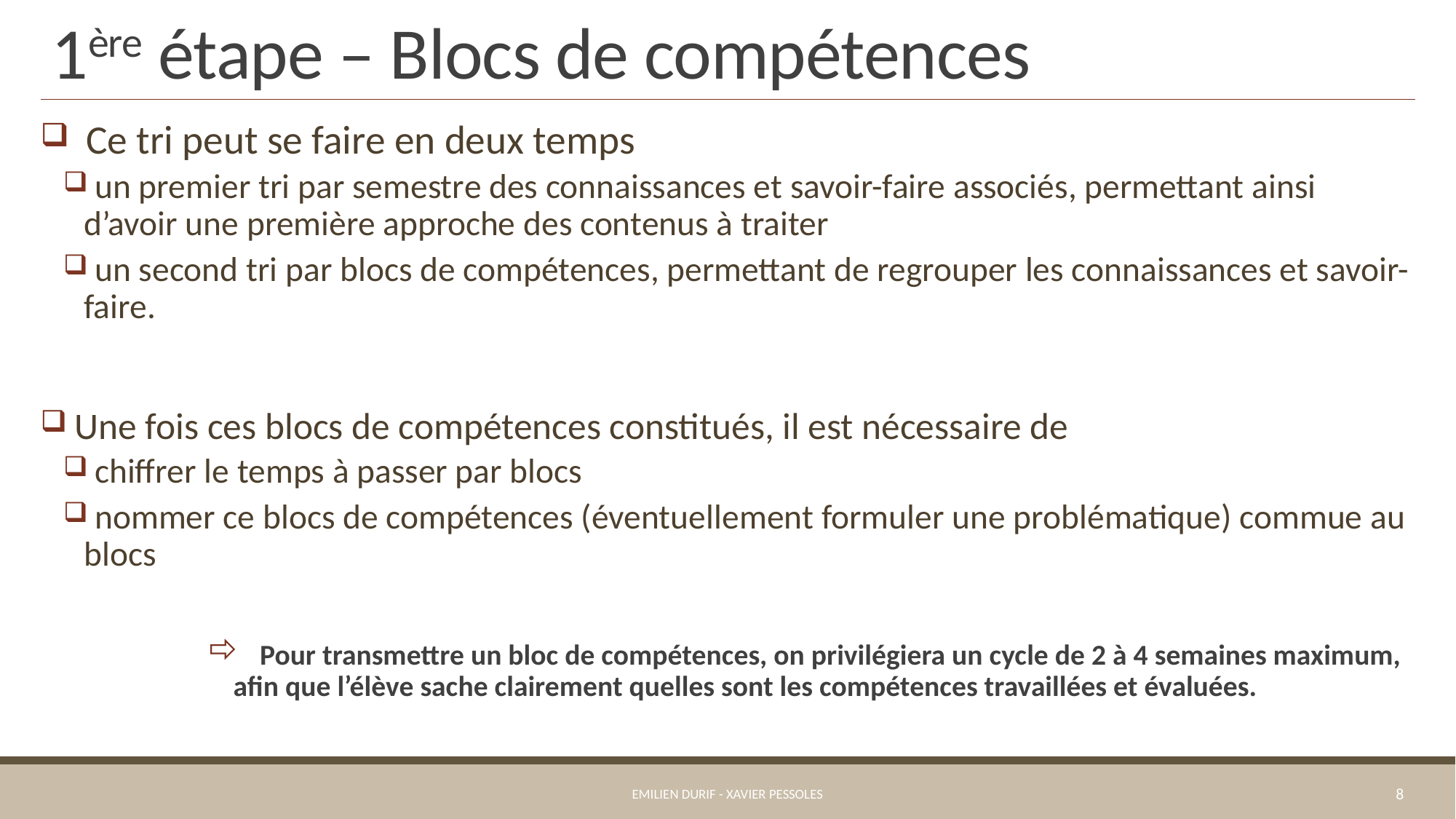

# 1ère étape – Blocs de compétences
  Ce tri peut se faire en deux temps
 un premier tri par semestre des connaissances et savoir-faire associés, permettant ainsi d’avoir une première approche des contenus à traiter
 un second tri par blocs de compétences, permettant de regrouper les connaissances et savoir-faire.

 Une fois ces blocs de compétences constitués, il est nécessaire de
 chiffrer le temps à passer par blocs
 nommer ce blocs de compétences (éventuellement formuler une problématique) commue au blocs

   Pour transmettre un bloc de compétences, on privilégiera un cycle de 2 à 4 semaines maximum, afin que l’élève sache clairement quelles sont les compétences travaillées et évaluées.
Emilien Durif - Xavier Pessoles
8